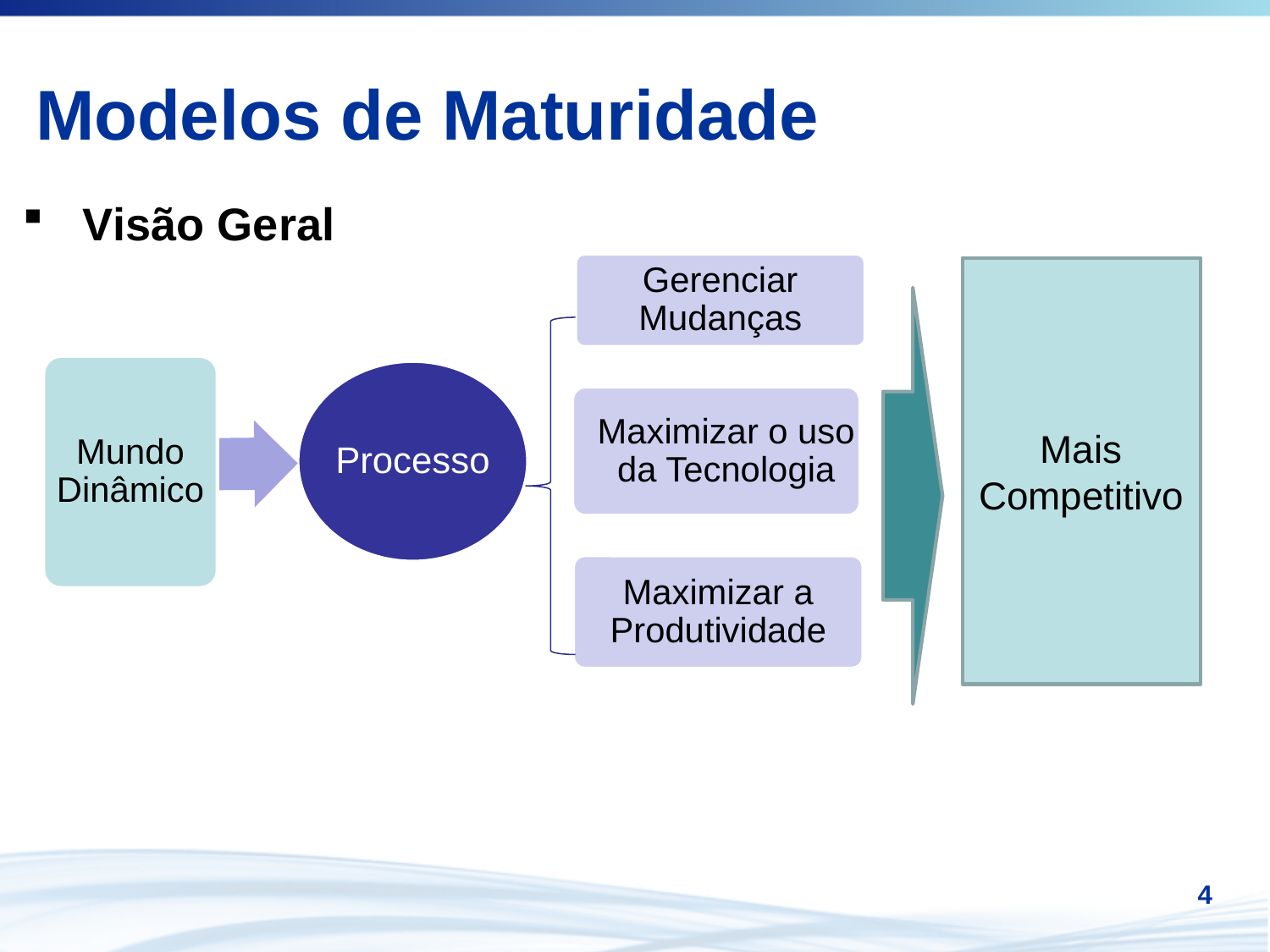

# Modelos de Maturidade
 Visão Geral

Processo
Mundo Dinâmico
Gerenciar Mudanças
Maximizar a Produtividade
Mais Competitivo

Maximizar o uso da Tecnologia